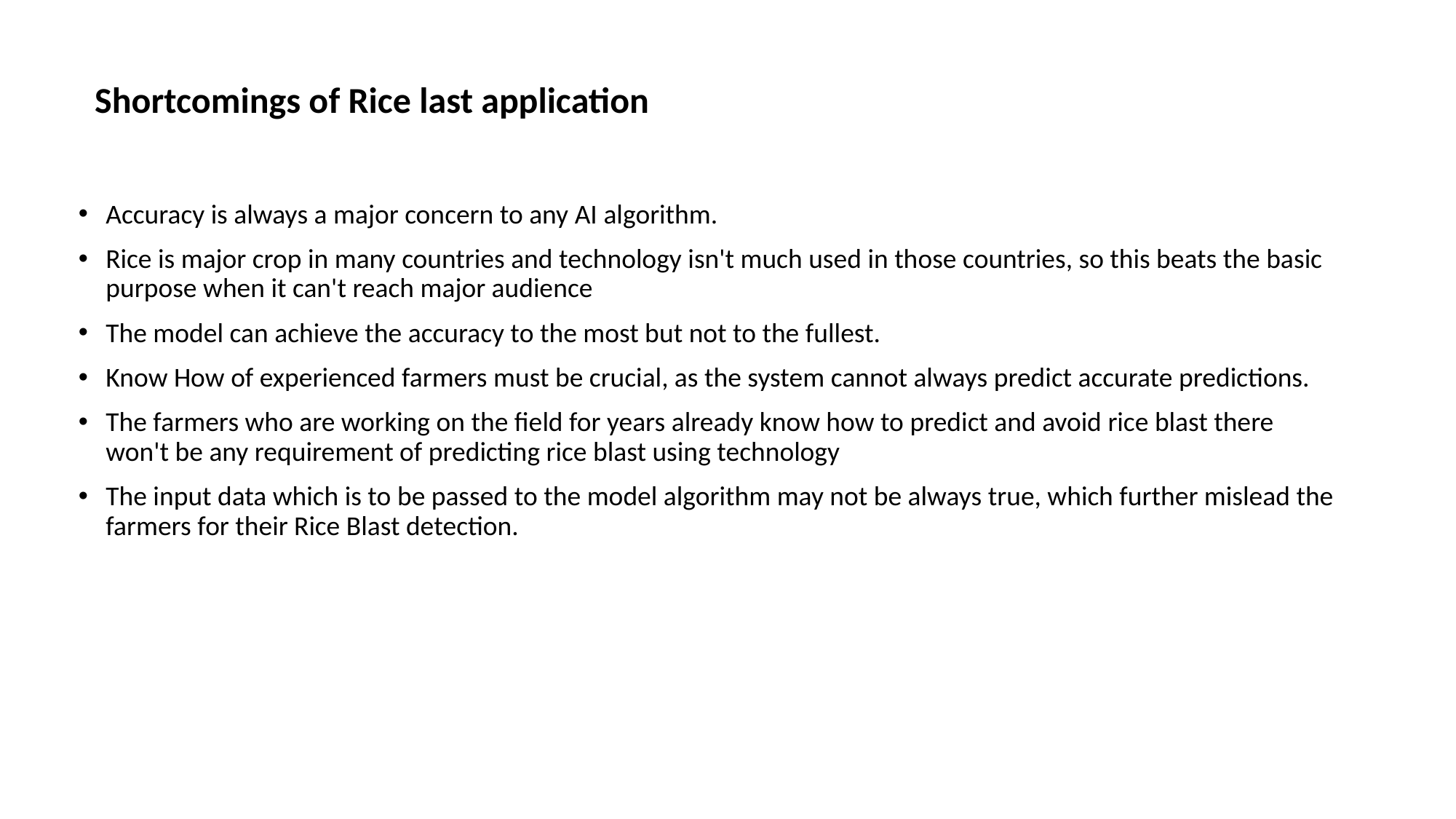

# Shortcomings of Rice last application
Accuracy is always a major concern to any AI algorithm.
Rice is major crop in many countries and technology isn't much used in those countries, so this beats the basic purpose when it can't reach major audience
The model can achieve the accuracy to the most but not to the fullest.
Know How of experienced farmers must be crucial, as the system cannot always predict accurate predictions.
The farmers who are working on the field for years already know how to predict and avoid rice blast there won't be any requirement of predicting rice blast using technology
The input data which is to be passed to the model algorithm may not be always true, which further mislead the farmers for their Rice Blast detection.